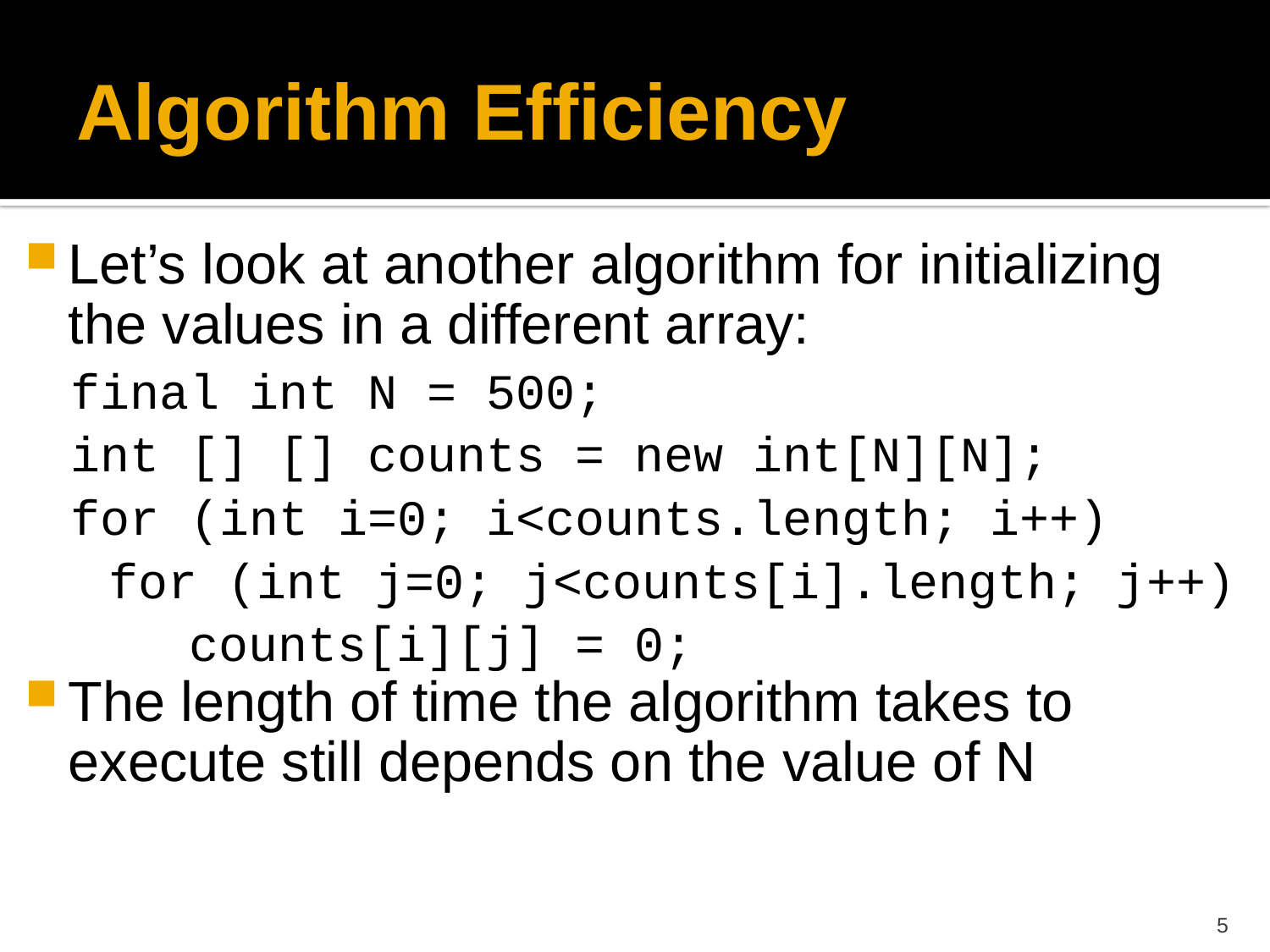

# Algorithm Efficiency
Let’s look at another algorithm for initializing the values in a different array:
final int N = 500;
int [] [] counts = new int[N][N];
for (int i=0; i<counts.length; i++)
	for (int j=0; j<counts[i].length; j++)
    counts[i][j] = 0;
The length of time the algorithm takes to execute still depends on the value of N
5